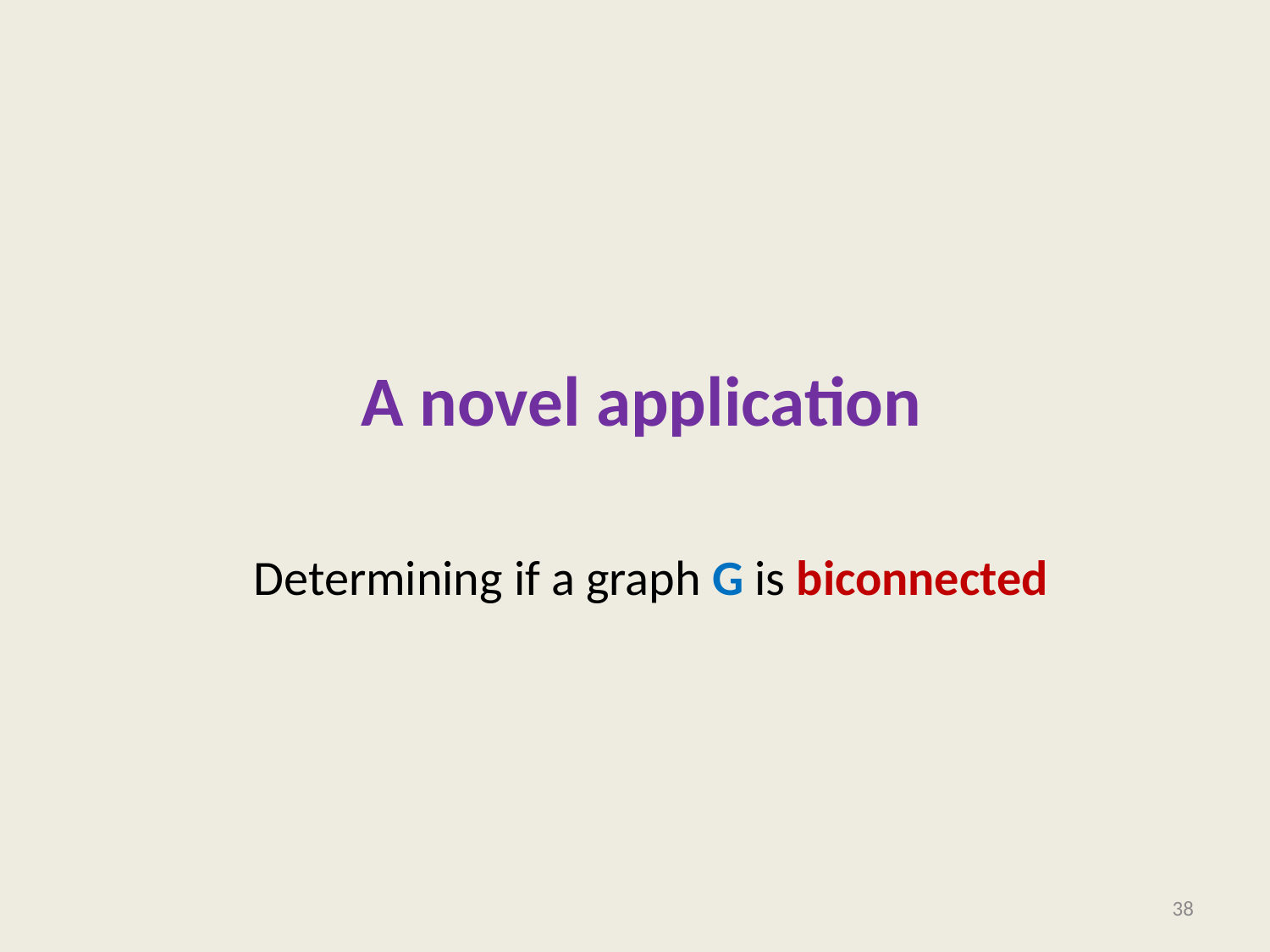

# A novel application
Determining if a graph G is biconnected
38